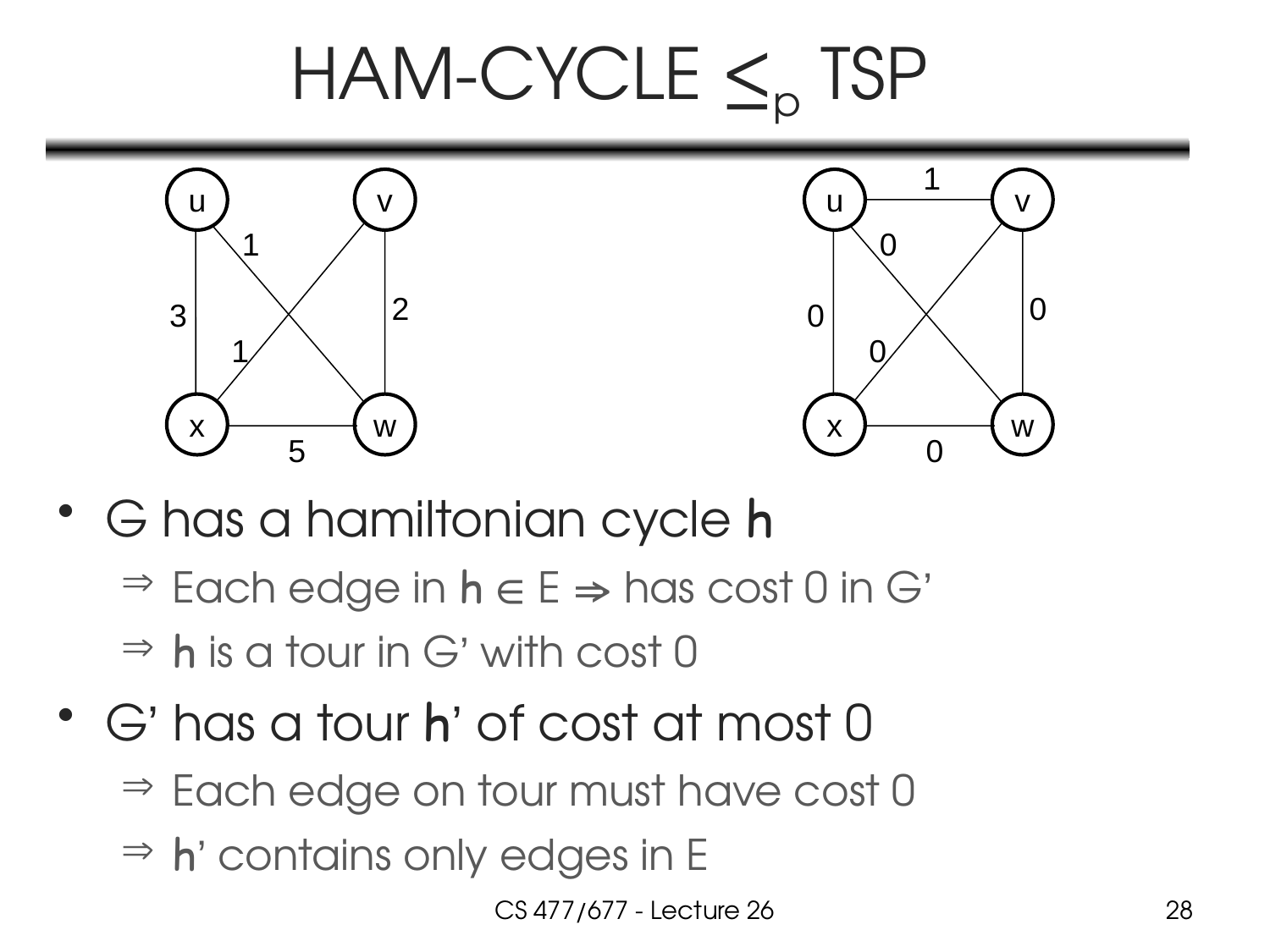

# HAM-CYCLE ≤p TSP
1
u
v

0

0
0
0
x
w
0

u
v
1

2
3
1
x
w
5

G has a hamiltonian cycle h
 Each edge in h ∈ E ⇒ has cost 0 in G’
 h is a tour in G’ with cost 0
G’ has a tour h’ of cost at most 0
 Each edge on tour must have cost 0
 h’ contains only edges in E
CS 477/677 - Lecture 26
28